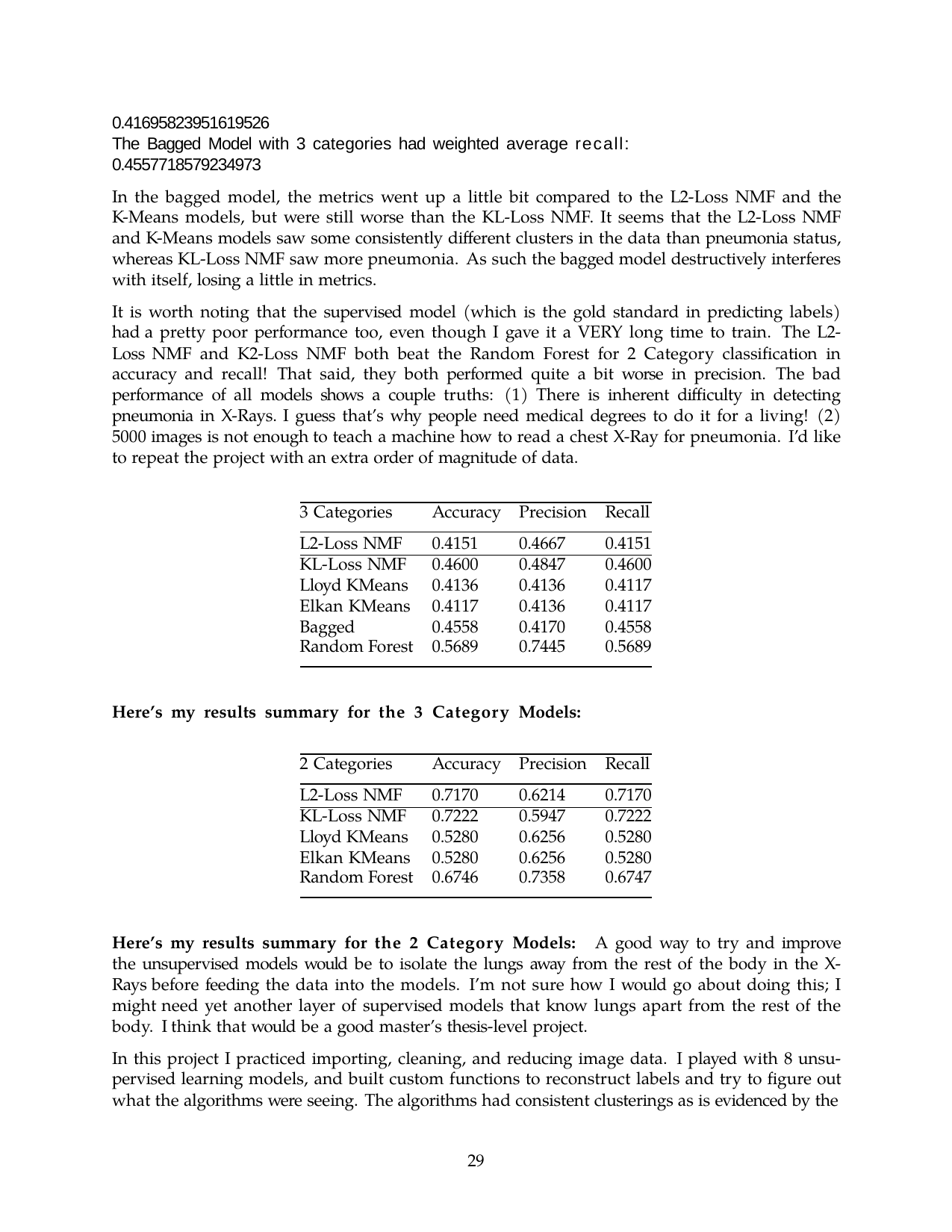

0.41695823951619526
The Bagged Model with 3 categories had weighted average recall: 0.4557718579234973
In the bagged model, the metrics went up a little bit compared to the L2-Loss NMF and the K-Means models, but were still worse than the KL-Loss NMF. It seems that the L2-Loss NMF and K-Means models saw some consistently different clusters in the data than pneumonia status, whereas KL-Loss NMF saw more pneumonia. As such the bagged model destructively interferes with itself, losing a little in metrics.
It is worth noting that the supervised model (which is the gold standard in predicting labels) had a pretty poor performance too, even though I gave it a VERY long time to train. The L2-Loss NMF and K2-Loss NMF both beat the Random Forest for 2 Category classification in accuracy and recall! That said, they both performed quite a bit worse in precision. The bad performance of all models shows a couple truths: (1) There is inherent difficulty in detecting pneumonia in X-Rays. I guess that’s why people need medical degrees to do it for a living! (2) 5000 images is not enough to teach a machine how to read a chest X-Ray for pneumonia. I’d like to repeat the project with an extra order of magnitude of data.
| 3 Categories | Accuracy | Precision | Recall |
| --- | --- | --- | --- |
| L2-Loss NMF | 0.4151 | 0.4667 | 0.4151 |
| KL-Loss NMF | 0.4600 | 0.4847 | 0.4600 |
| Lloyd KMeans | 0.4136 | 0.4136 | 0.4117 |
| Elkan KMeans | 0.4117 | 0.4136 | 0.4117 |
| Bagged | 0.4558 | 0.4170 | 0.4558 |
| Random Forest | 0.5689 | 0.7445 | 0.5689 |
Here’s my results summary for the 3 Category Models:
| 2 Categories Accuracy | Precision | Recall |
| --- | --- | --- |
| L2-Loss NMF 0.7170 | 0.6214 | 0.7170 |
| KL-Loss NMF 0.7222 | 0.5947 | 0.7222 |
| Lloyd KMeans 0.5280 | 0.6256 | 0.5280 |
| Elkan KMeans 0.5280 | 0.6256 | 0.5280 |
| Random Forest 0.6746 | 0.7358 | 0.6747 |
Here’s my results summary for the 2 Category Models:  A good way to try and improve the unsupervised models would be to isolate the lungs away from the rest of the body in the X-Rays before feeding the data into the models. I’m not sure how I would go about doing this; I might need yet another layer of supervised models that know lungs apart from the rest of the body. I think that would be a good master’s thesis-level project.
In this project I practiced importing, cleaning, and reducing image data. I played with 8 unsu- pervised learning models, and built custom functions to reconstruct labels and try to figure out what the algorithms were seeing. The algorithms had consistent clusterings as is evidenced by the
29